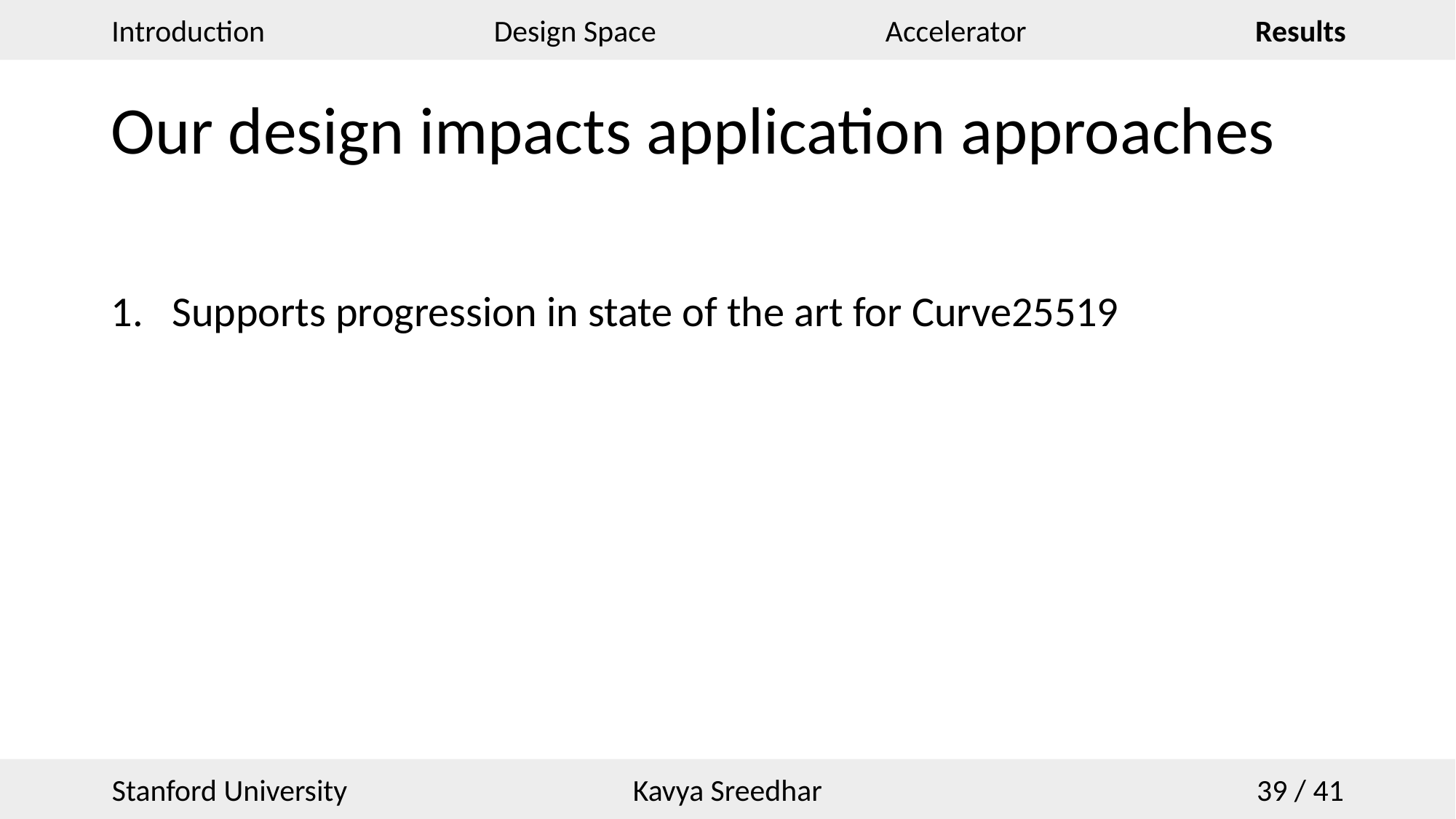

# Our design impacts application approaches

Supports progression in state of the art for Curve25519